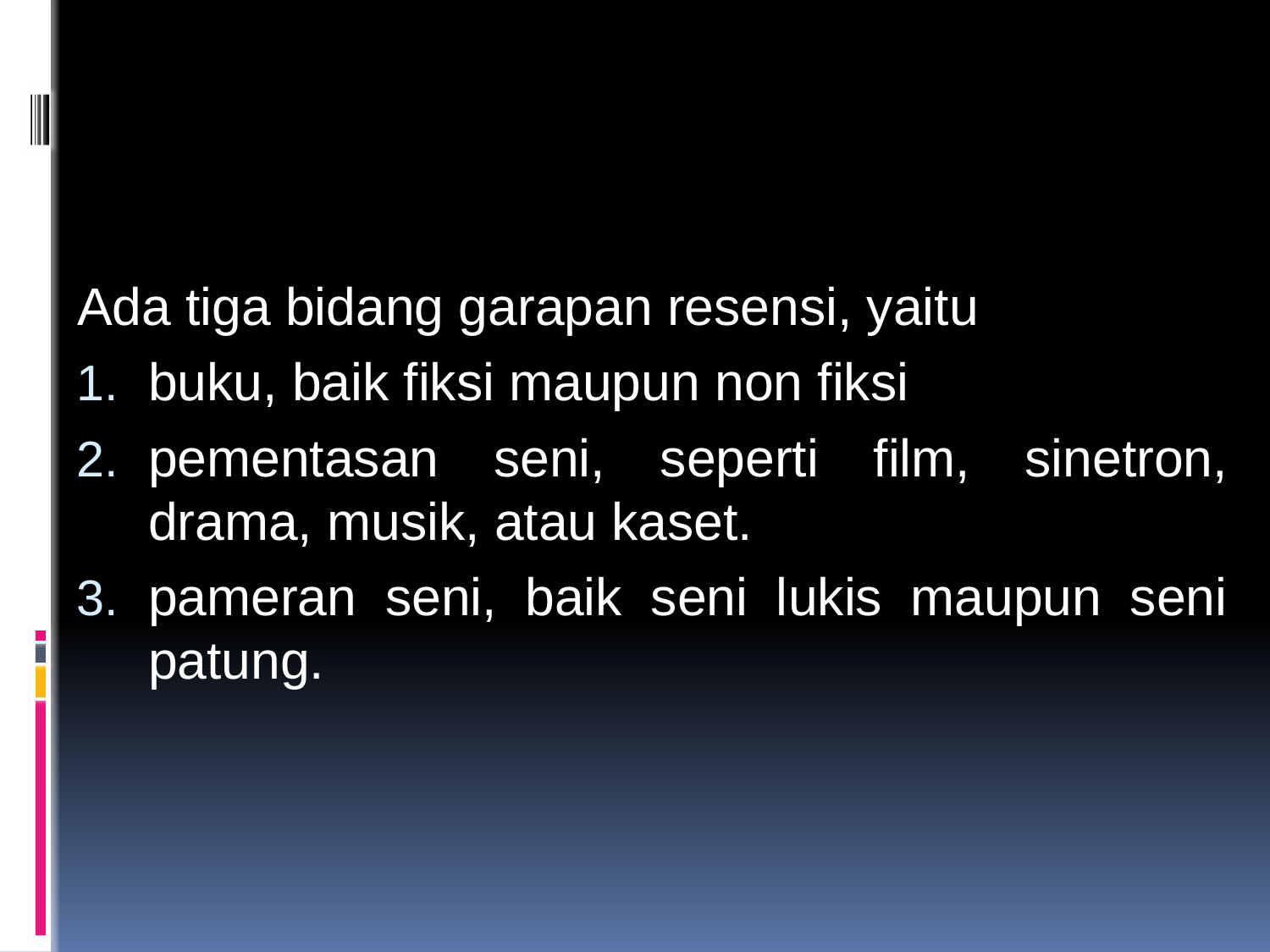

Ada tiga bidang garapan resensi, yaitu
buku, baik fiksi maupun non fiksi
pementasan seni, seperti film, sinetron, drama, musik, atau kaset.
pameran seni, baik seni lukis maupun seni patung.